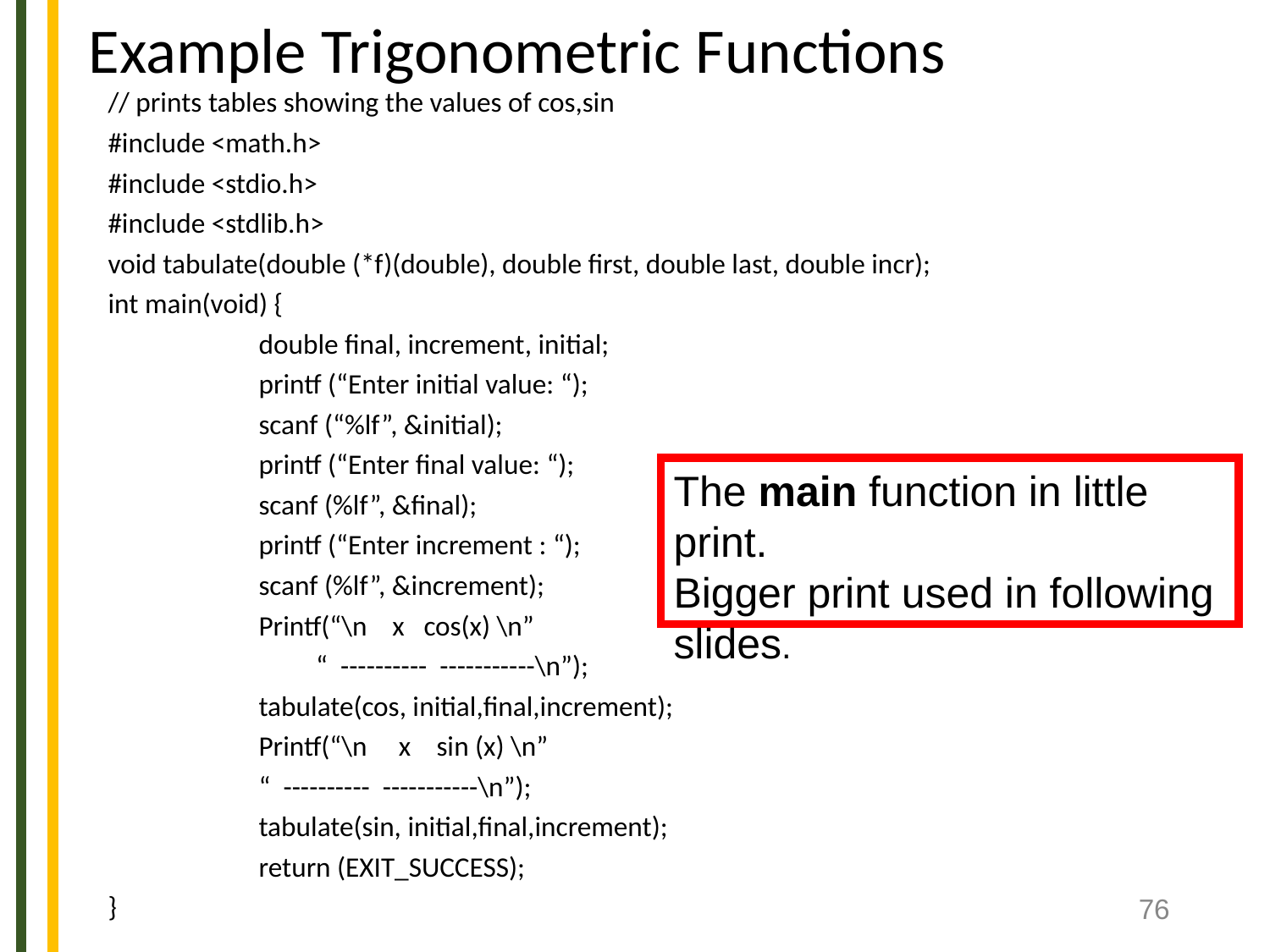

# Example Trigonometric Functions
// prints tables showing the values of cos,sin
#include <math.h>
#include <stdio.h>
#include <stdlib.h>
void tabulate(double (*f)(double), double first, double last, double incr);
int main(void) {
		double final, increment, initial;
		printf (“Enter initial value: “);
		scanf (“%lf”, &initial);
		printf (“Enter final value: “);
		scanf (%lf”, &final);
		printf (“Enter increment : “);
		scanf (%lf”, &increment);
		Printf(“\n    x   cos(x) \n”
		         “  ----------  -----------\n”);
		tabulate(cos, initial,final,increment);
		Printf(“\n     x    sin (x) \n”
		“  ----------  -----------\n”);
		tabulate(sin, initial,final,increment);
		return (EXIT_SUCCESS);
}

The main function in little print.
Bigger print used in following
slides.
76